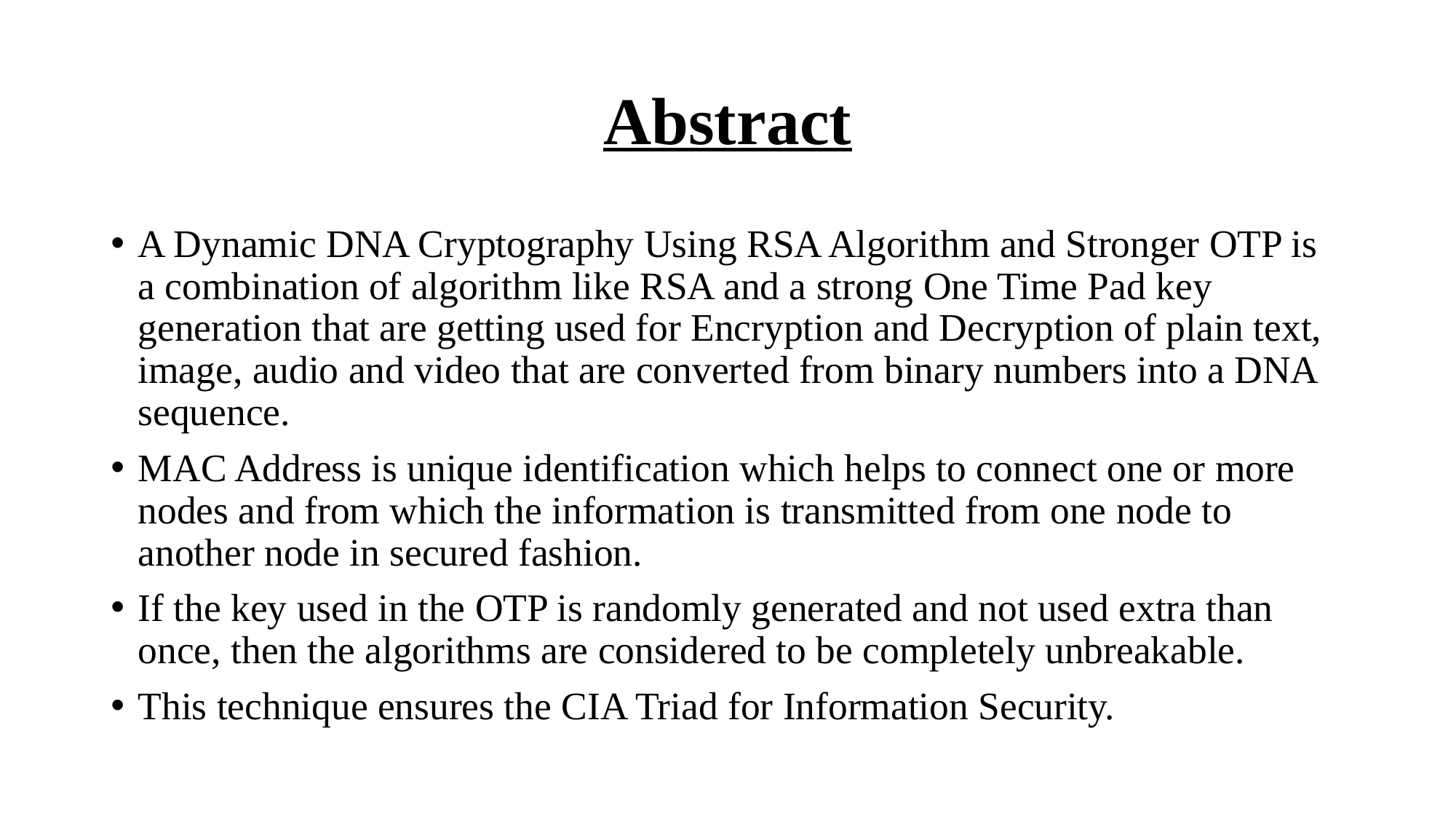

# Abstract
A Dynamic DNA Cryptography Using RSA Algorithm and Stronger OTP is a combination of algorithm like RSA and a strong One Time Pad key generation that are getting used for Encryption and Decryption of plain text, image, audio and video that are converted from binary numbers into a DNA sequence.
MAC Address is unique identification which helps to connect one or more nodes and from which the information is transmitted from one node to another node in secured fashion.
If the key used in the OTP is randomly generated and not used extra than once, then the algorithms are considered to be completely unbreakable.
This technique ensures the CIA Triad for Information Security.